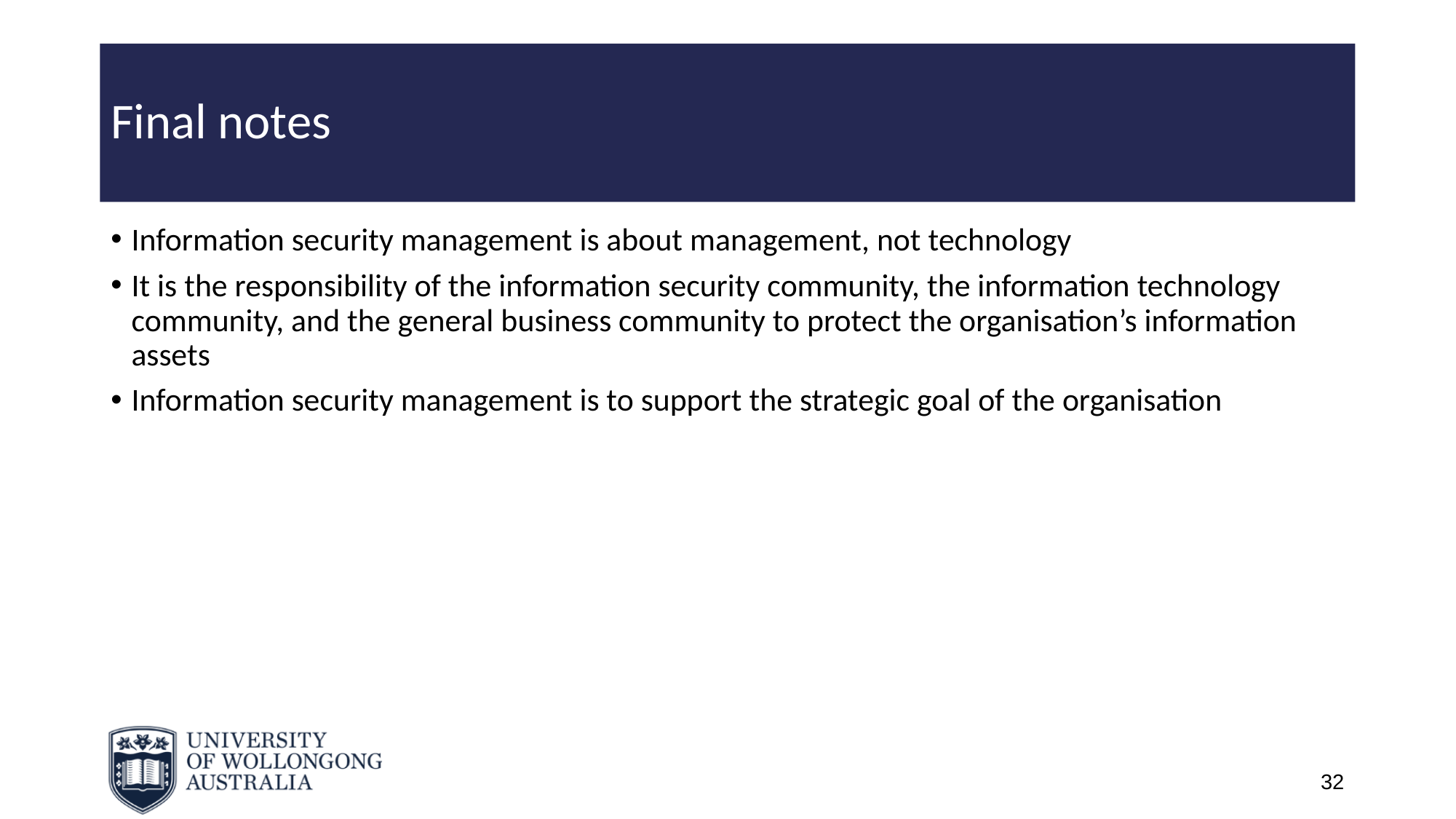

# Final notes
Information security management is about management, not technology
It is the responsibility of the information security community, the information technology community, and the general business community to protect the organisation’s information assets
Information security management is to support the strategic goal of the organisation

32